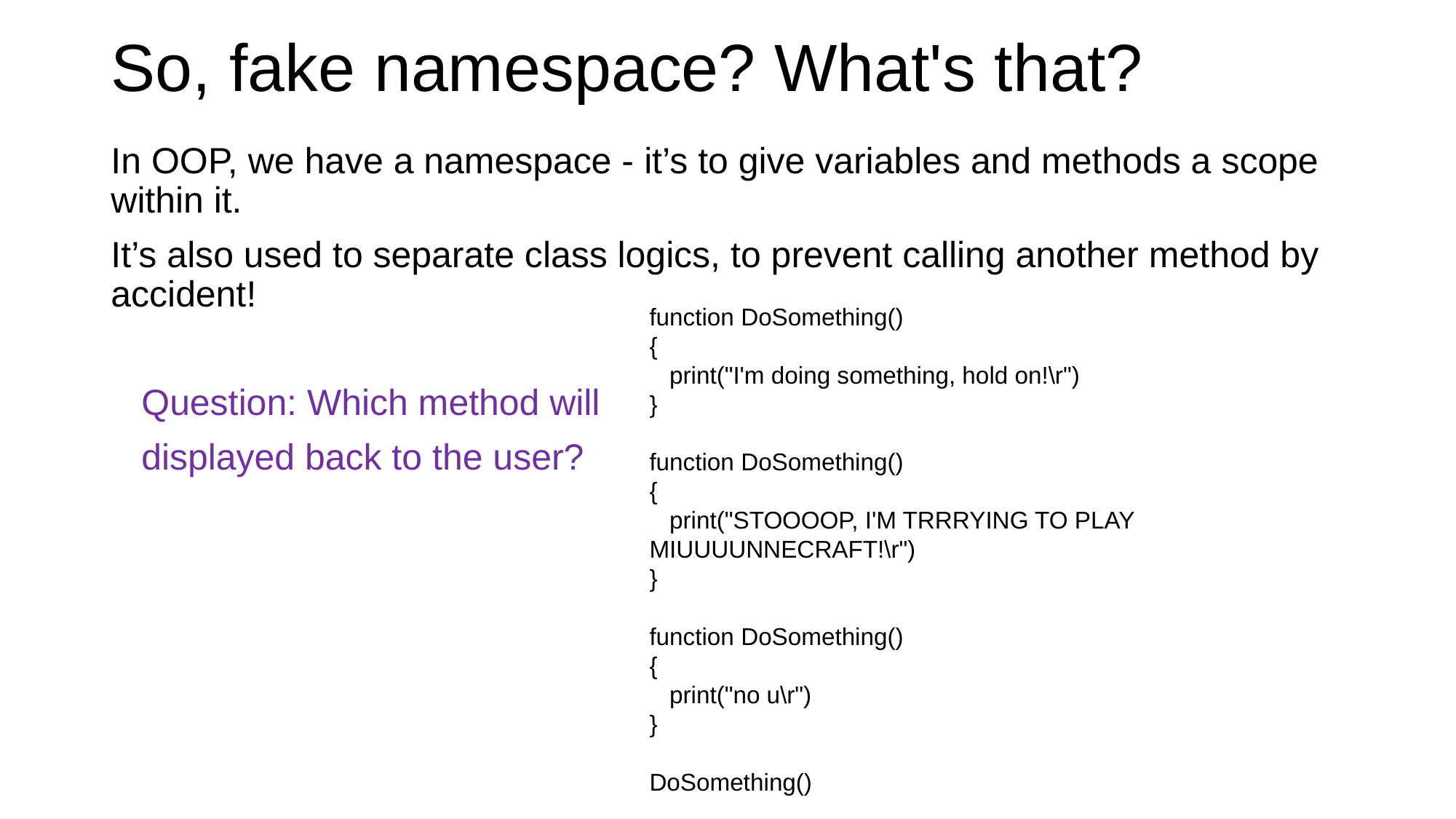

# So, fake namespace? What's that?
In OOP, we have a namespace - it’s to give variables and methods a scope within it.
It’s also used to separate class logics, to prevent calling another method by accident!

   Question: Which method will
   displayed back to the user?

function DoSomething()
{
   print("I'm doing something, hold on!\r")
}

function DoSomething()
{
   print("STOOOOP, I'M TRRRYING TO PLAY MIUUUUNNECRAFT!\r")
}

function DoSomething()
{
   print("no u\r")
}

DoSomething()